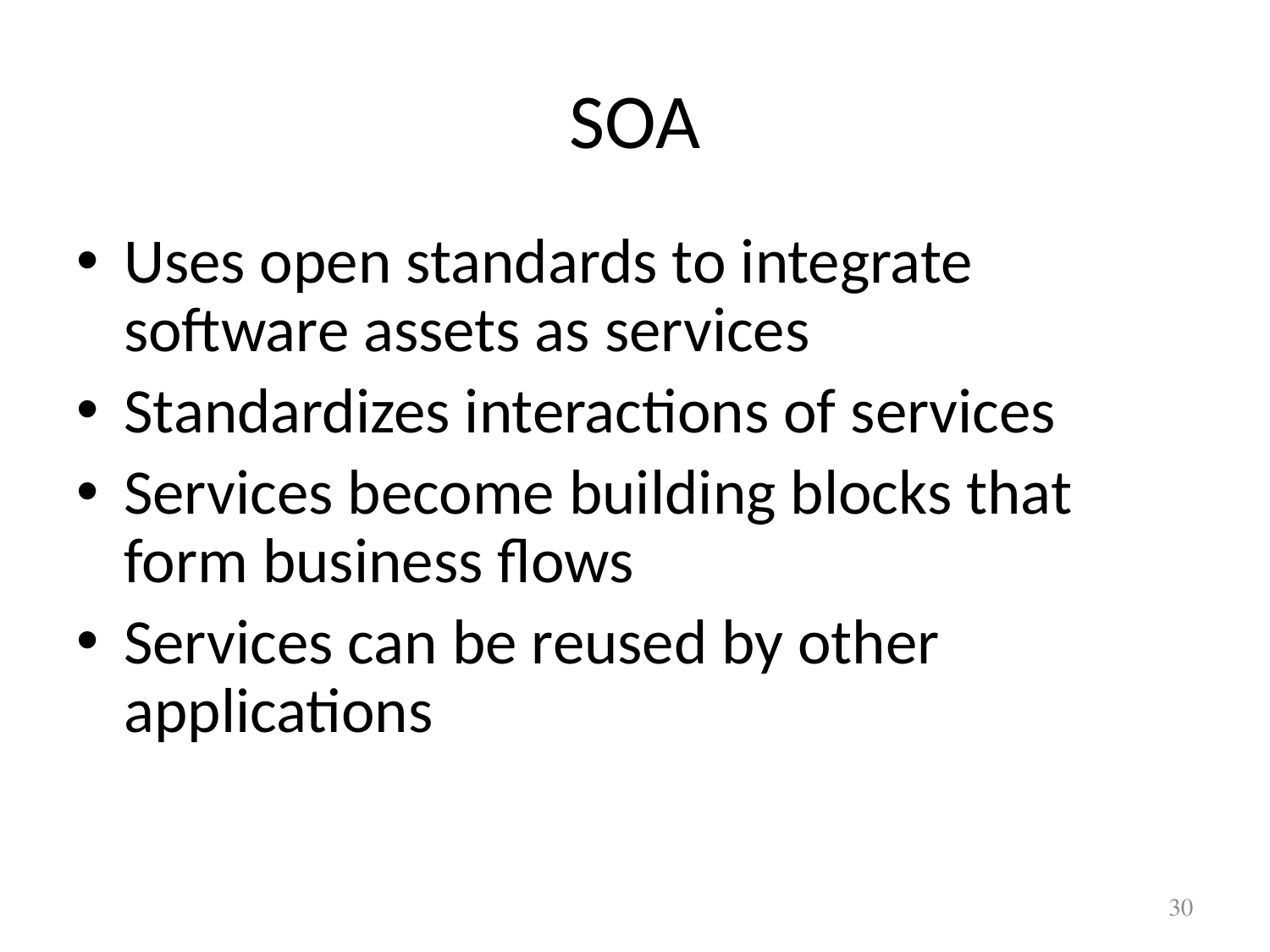

# SOA
Uses open standards to integrate software assets as services
Standardizes interactions of services
Services become building blocks that form business flows
Services can be reused by other applications

30